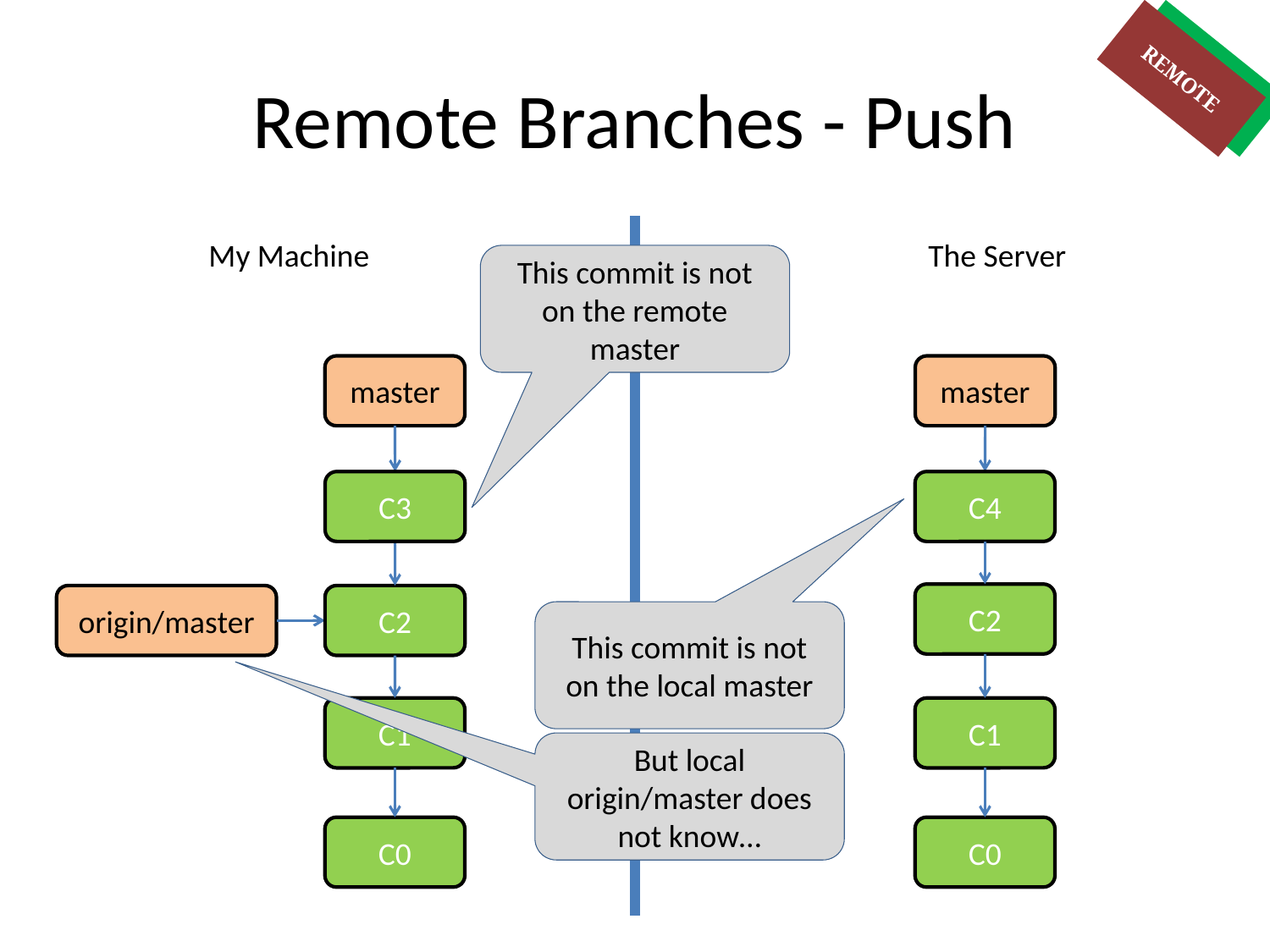

# Remote Branches - Push
REMOTE
LOCAL
My Machine
The Server
This commit is not on the remote master
master
master
C3
C4
C2
origin/master
C2
This commit is not on the local master
C1
C1
But local origin/master does not know…
C0
C0